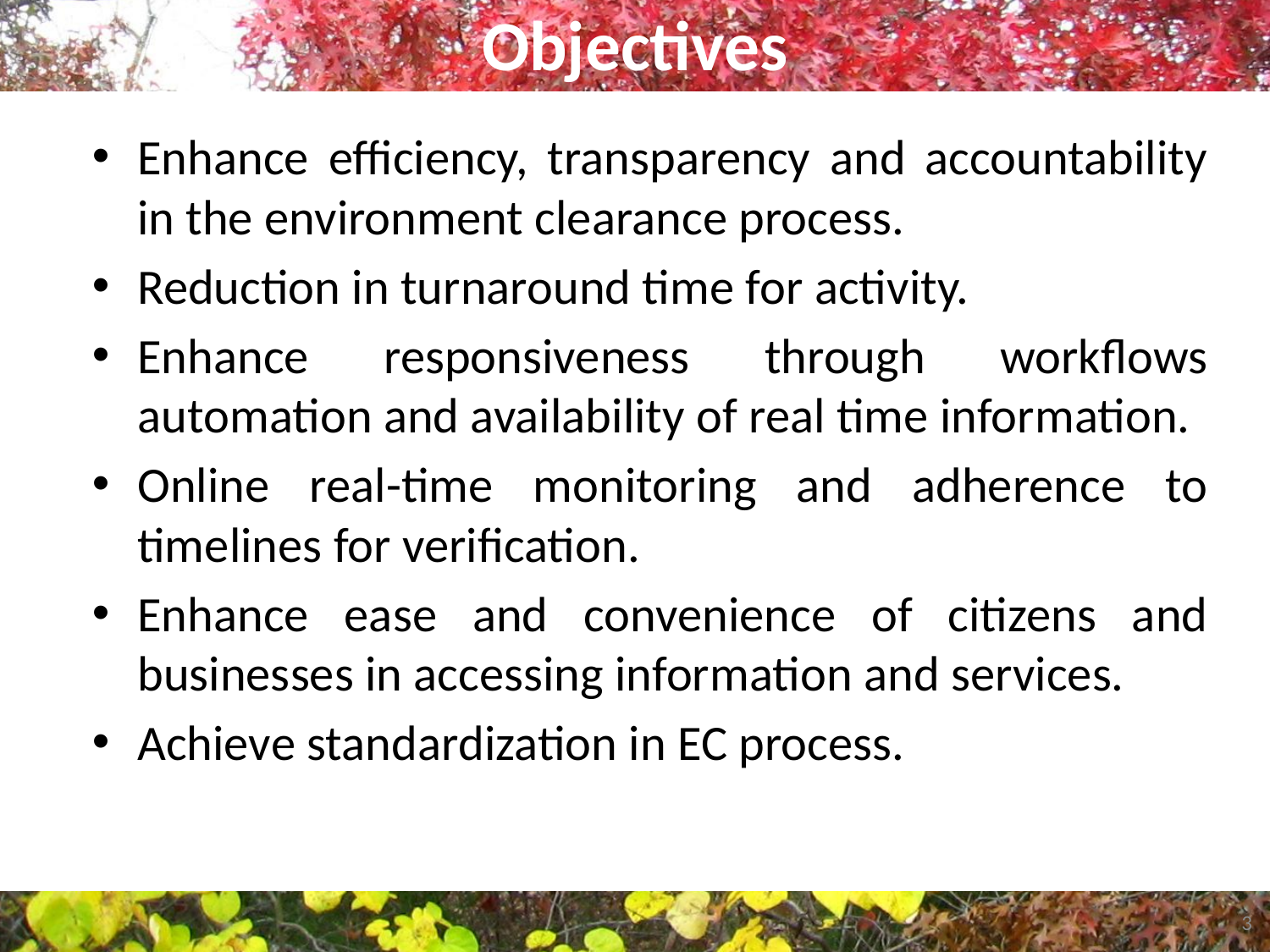

# Objectives
Enhance efficiency, transparency and accountability in the environment clearance process.
Reduction in turnaround time for activity.
Enhance responsiveness through workflows automation and availability of real time information.
Online real-time monitoring and adherence to timelines for verification.
Enhance ease and convenience of citizens and businesses in accessing information and services.
Achieve standardization in EC process.

                            3